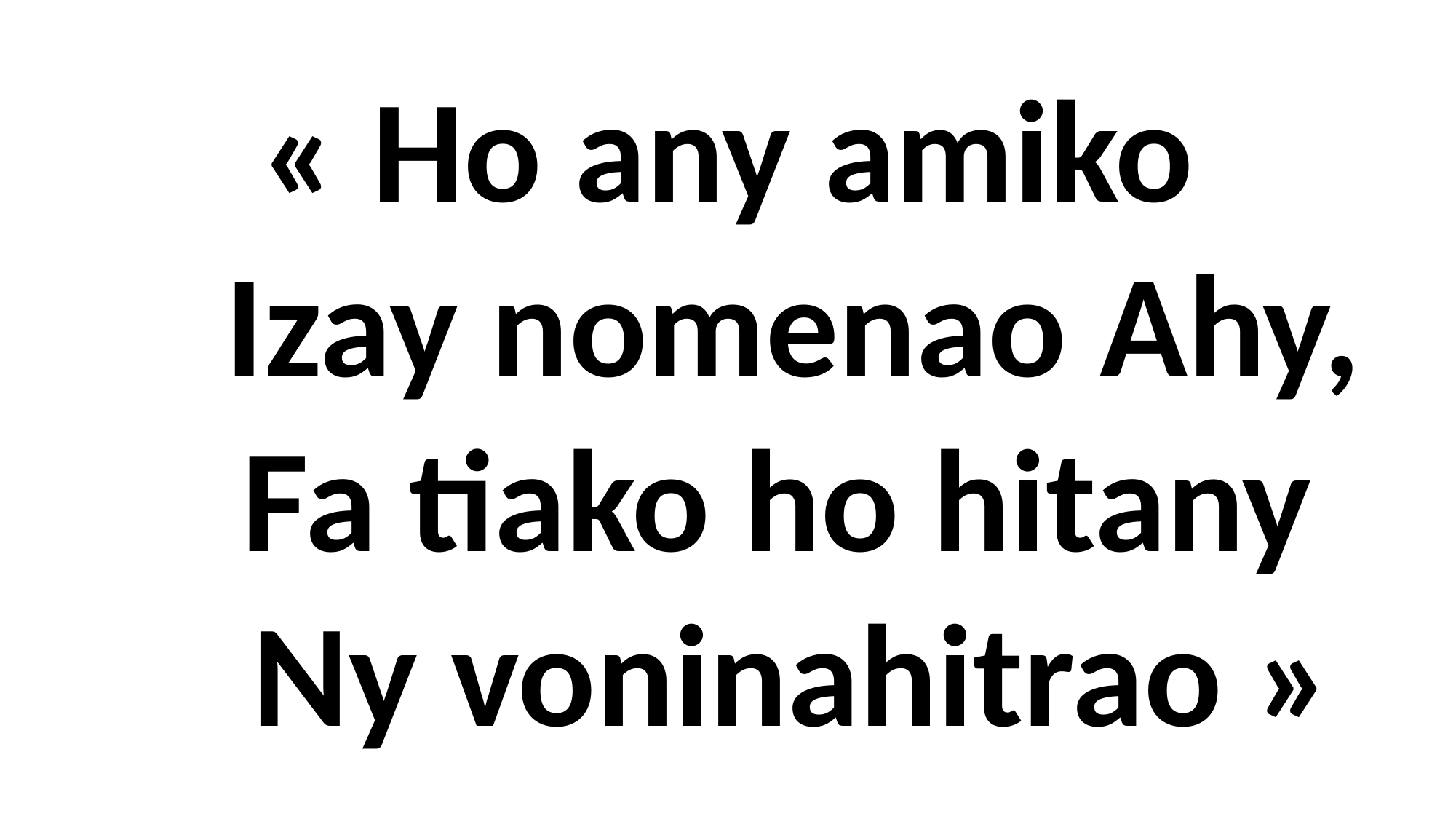

« Ho any amiko
    Izay nomenao Ahy,
   Fa tiako ho hitany
    Ny voninahitrao »